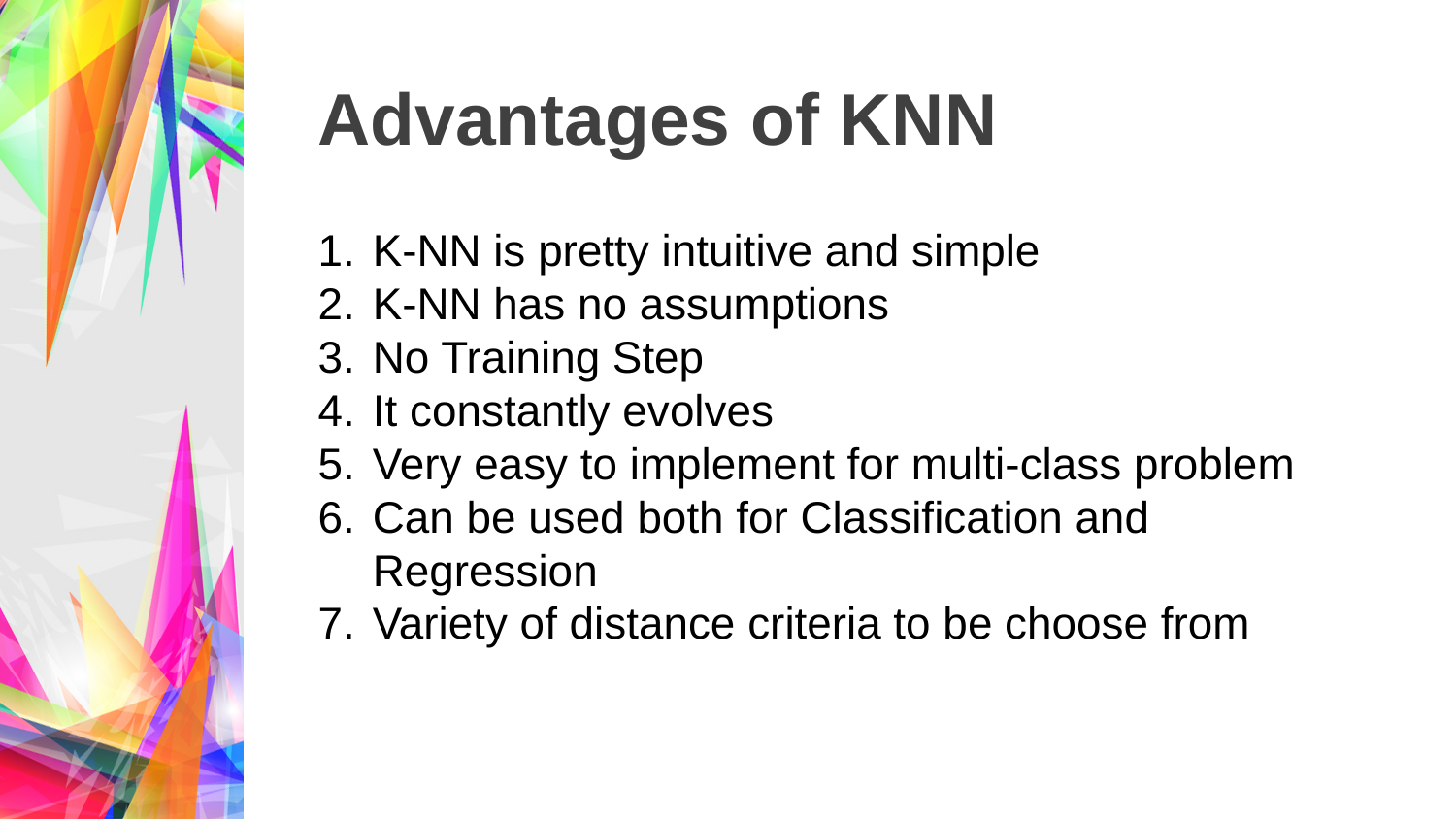

# Advantages of KNN
K-NN is pretty intuitive and simple
K-NN has no assumptions
No Training Step
It constantly evolves
Very easy to implement for multi-class problem
Can be used both for Classification and
	Regression
7. 	Variety of distance criteria to be choose from